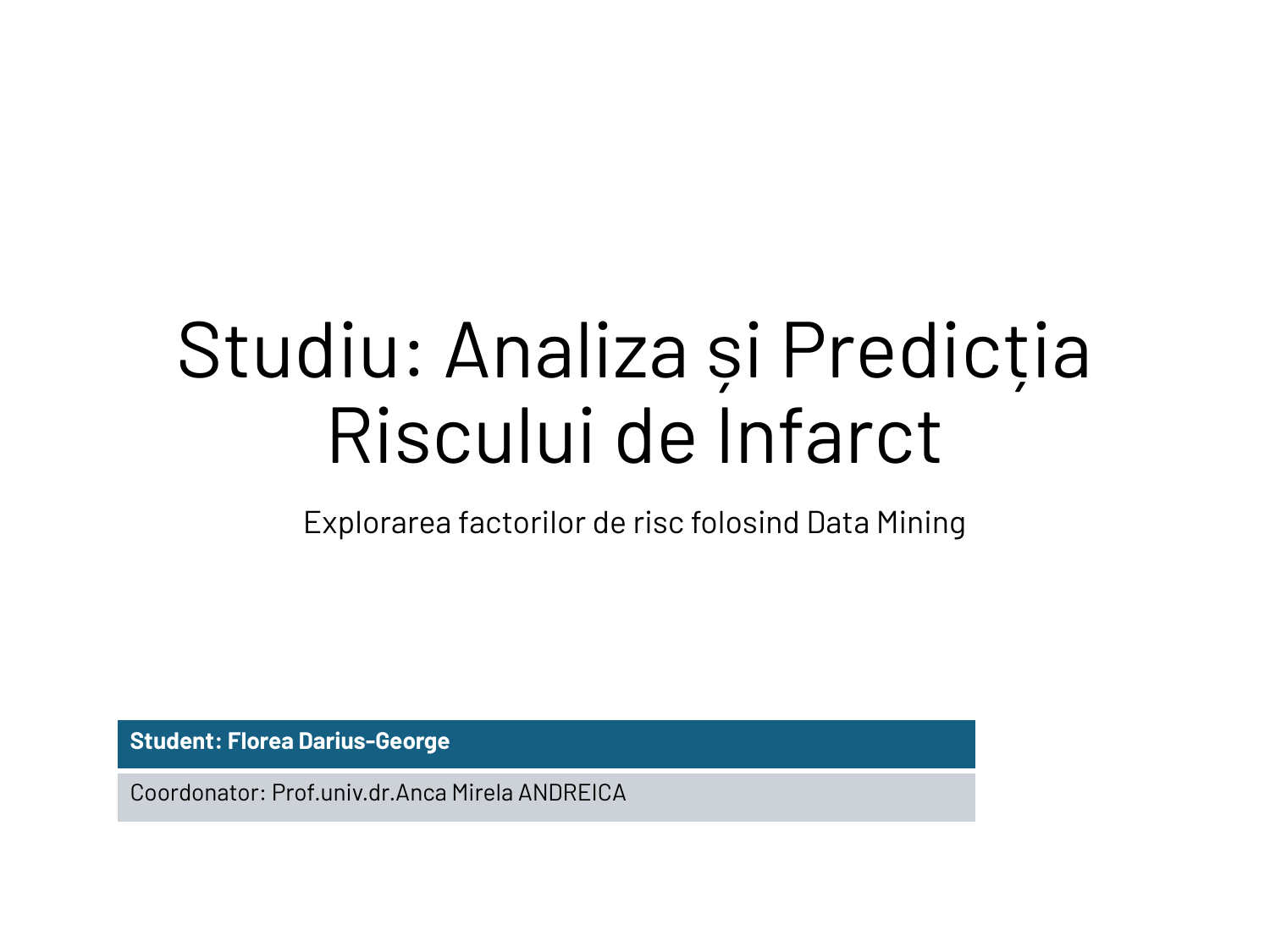

# Studiu: Analiza și Predicția Riscului de Infarct
Explorarea factorilor de risc folosind Data Mining

| Student: Florea Darius-George |
| --- |
| Coordonator: Prof.univ.dr.Anca Mirela ANDREICA |